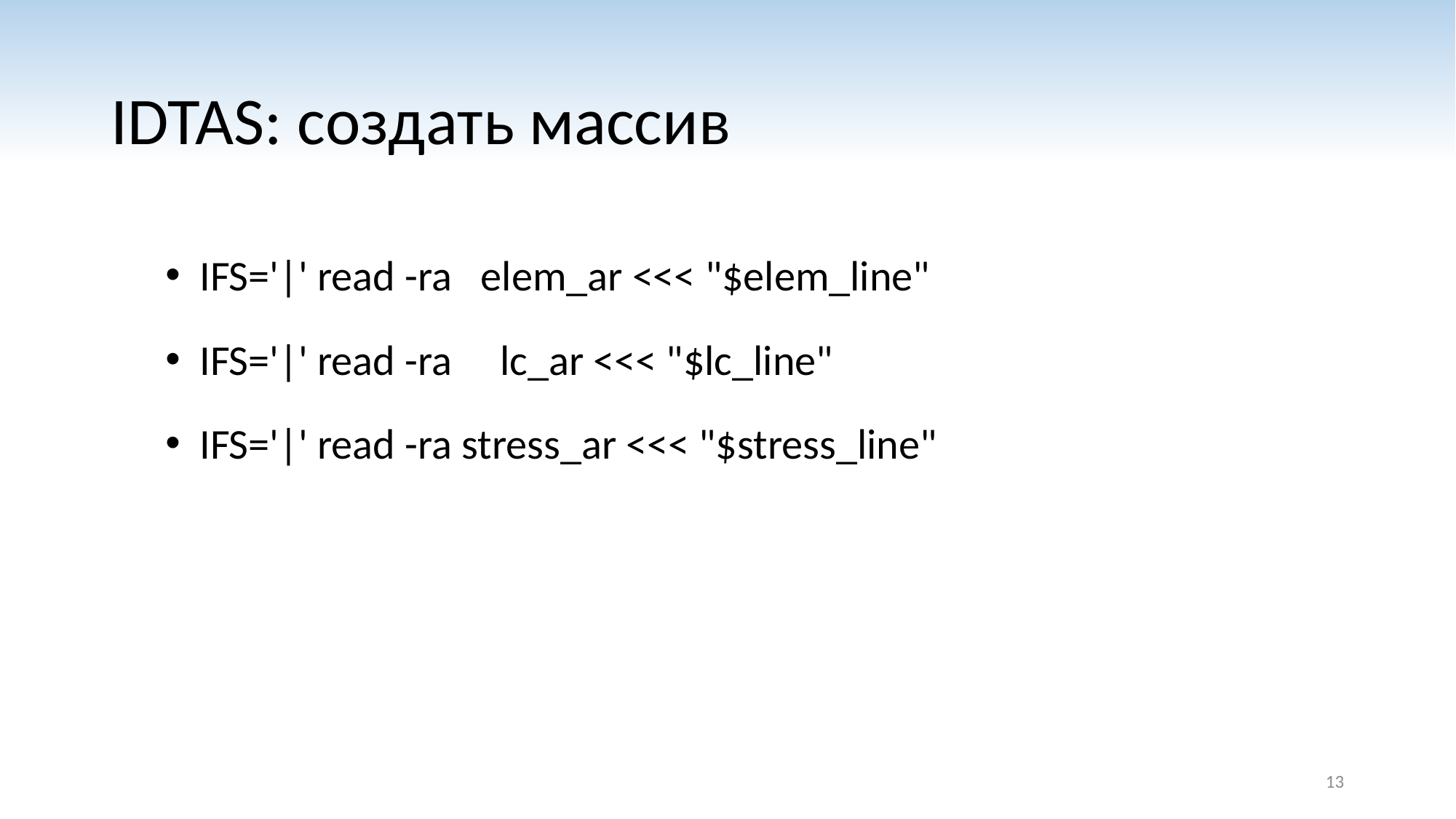

# IDTAS: создать массив
IFS='|' read -ra   elem_ar <<< "$elem_line"
IFS='|' read -ra     lc_ar <<< "$lc_line"
IFS='|' read -ra stress_ar <<< "$stress_line"
13